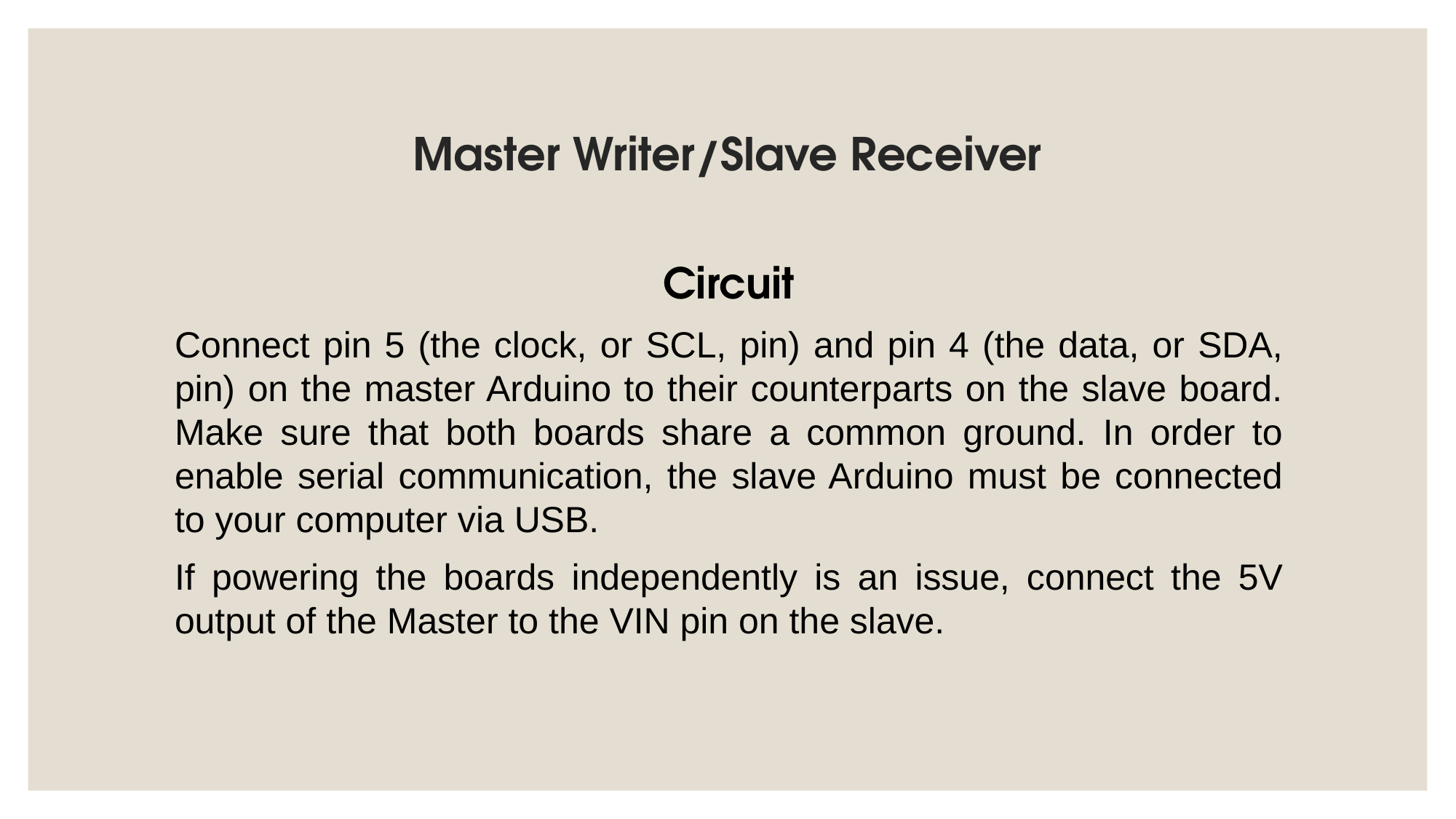

# Master Writer/Slave Receiver
Circuit
Connect pin 5 (the clock, or SCL, pin) and pin 4 (the data, or SDA, pin) on the master Arduino to their counterparts on the slave board. Make sure that both boards share a common ground. In order to enable serial communication, the slave Arduino must be connected to your computer via USB.
If powering the boards independently is an issue, connect the 5V output of the Master to the VIN pin on the slave.